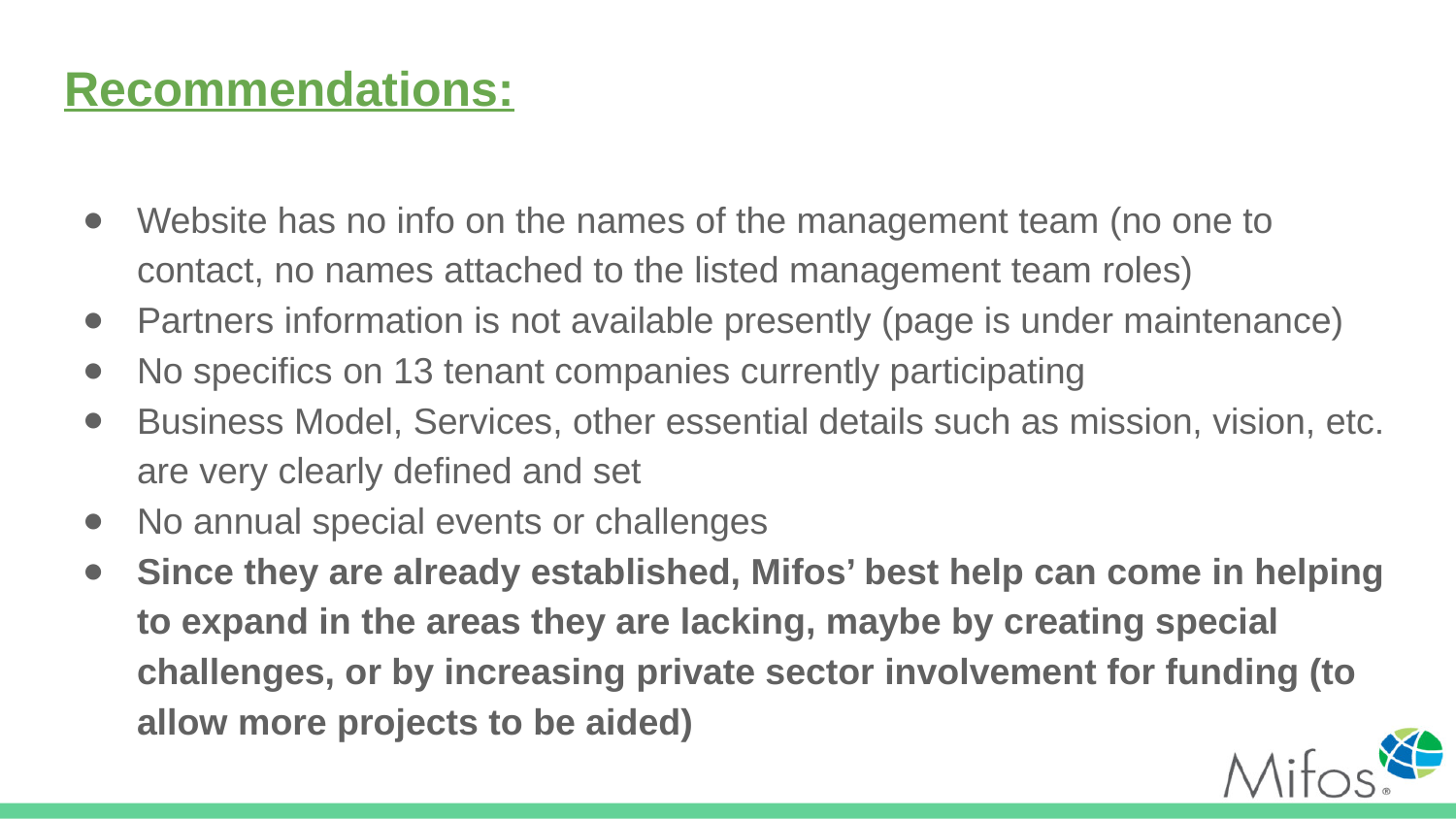

# Recommendations:
Website has no info on the names of the management team (no one to contact, no names attached to the listed management team roles)
Partners information is not available presently (page is under maintenance)
No specifics on 13 tenant companies currently participating
Business Model, Services, other essential details such as mission, vision, etc. are very clearly defined and set
No annual special events or challenges
Since they are already established, Mifos’ best help can come in helping to expand in the areas they are lacking, maybe by creating special challenges, or by increasing private sector involvement for funding (to allow more projects to be aided)